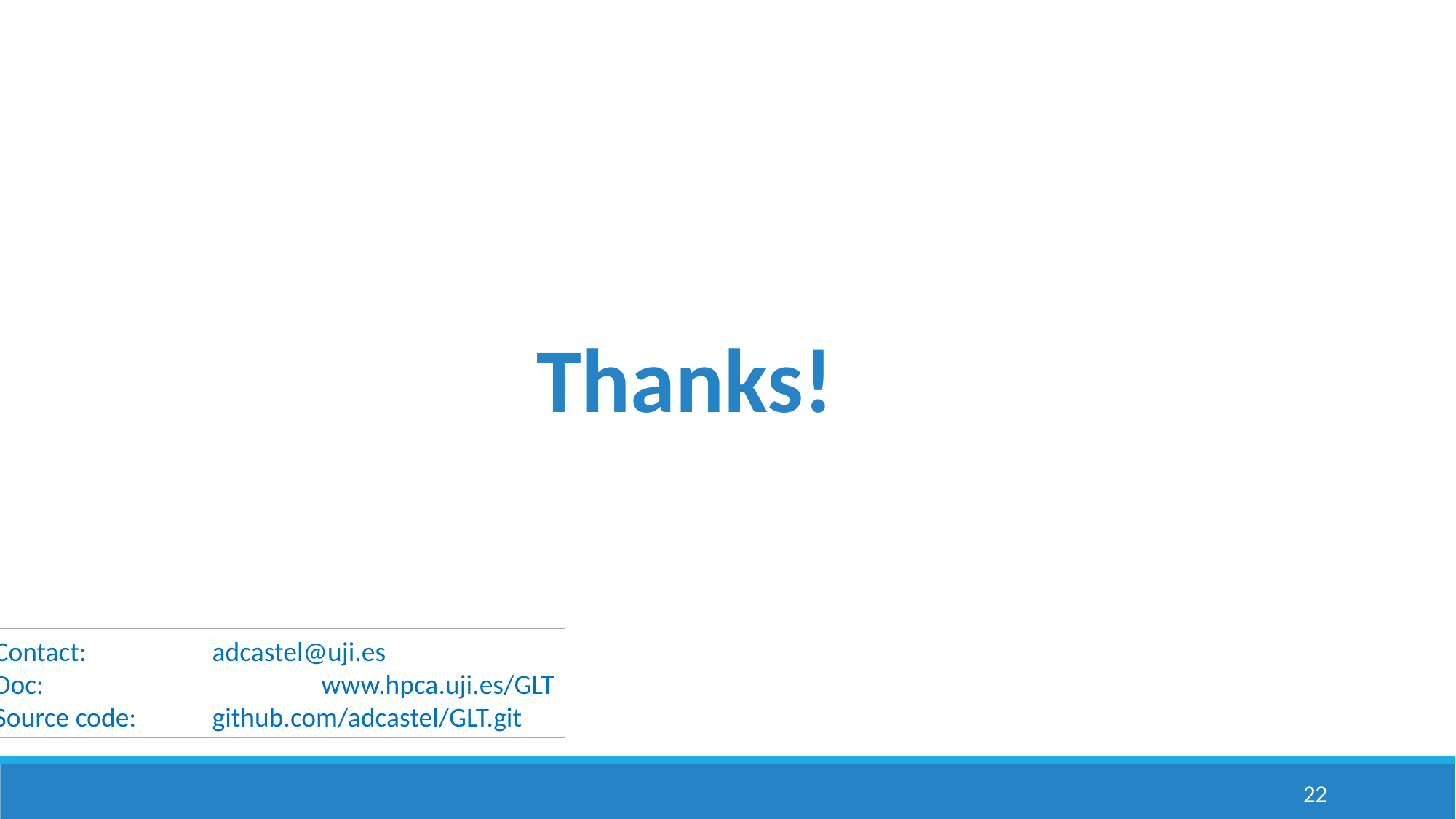

Thanks!
Contact: 		adcastel@uji.es
Doc:			www.hpca.uji.es/GLT
Source code:	github.com/adcastel/GLT.git
22